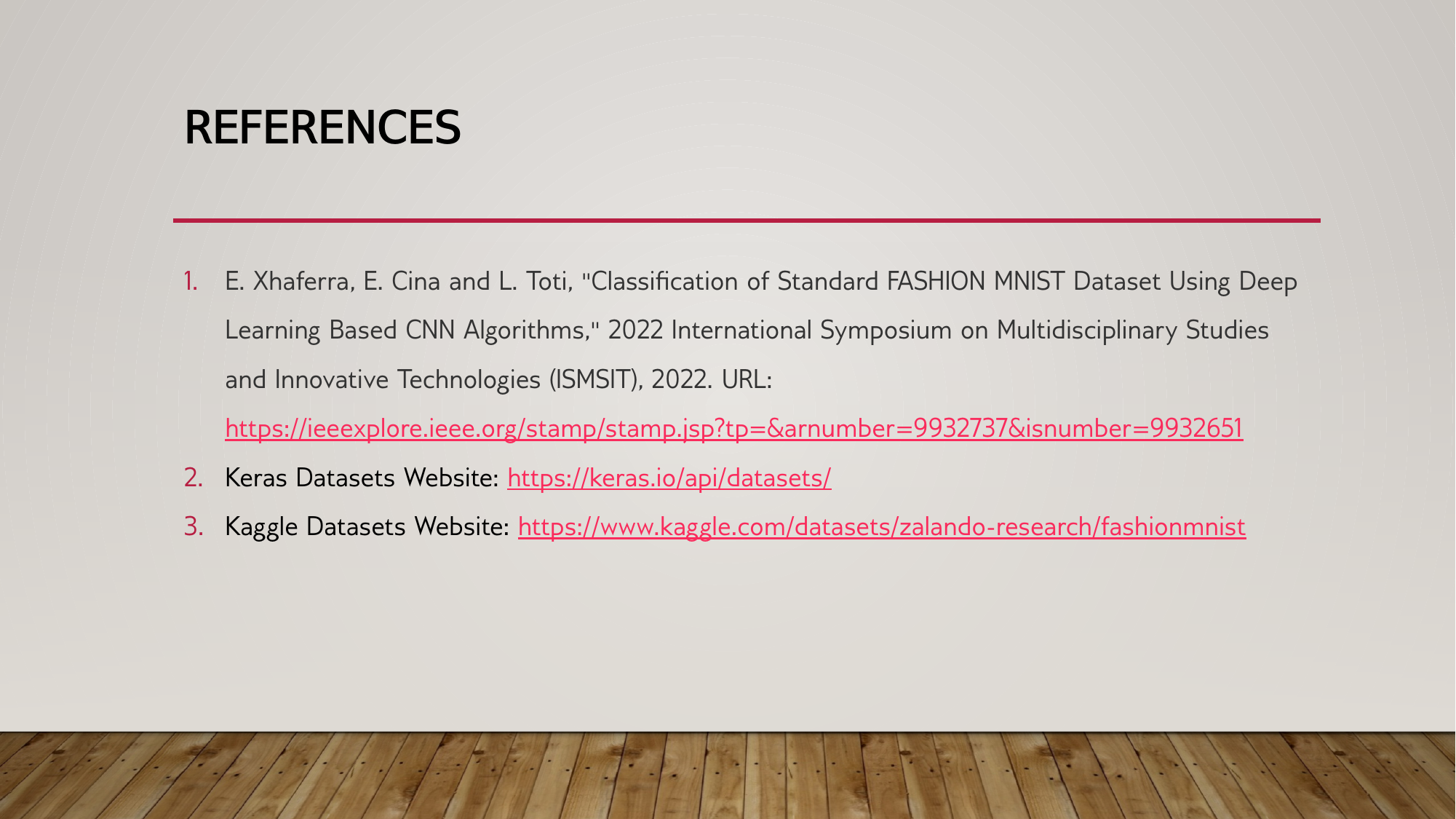

# references
E. Xhaferra, E. Cina and L. Toti, "Classification of Standard FASHION MNIST Dataset Using Deep Learning Based CNN Algorithms," 2022 International Symposium on Multidisciplinary Studies and Innovative Technologies (ISMSIT), 2022. URL: https://ieeexplore.ieee.org/stamp/stamp.jsp?tp=&arnumber=9932737&isnumber=9932651
Keras Datasets Website: https://keras.io/api/datasets/
Kaggle Datasets Website: https://www.kaggle.com/datasets/zalando-research/fashionmnist